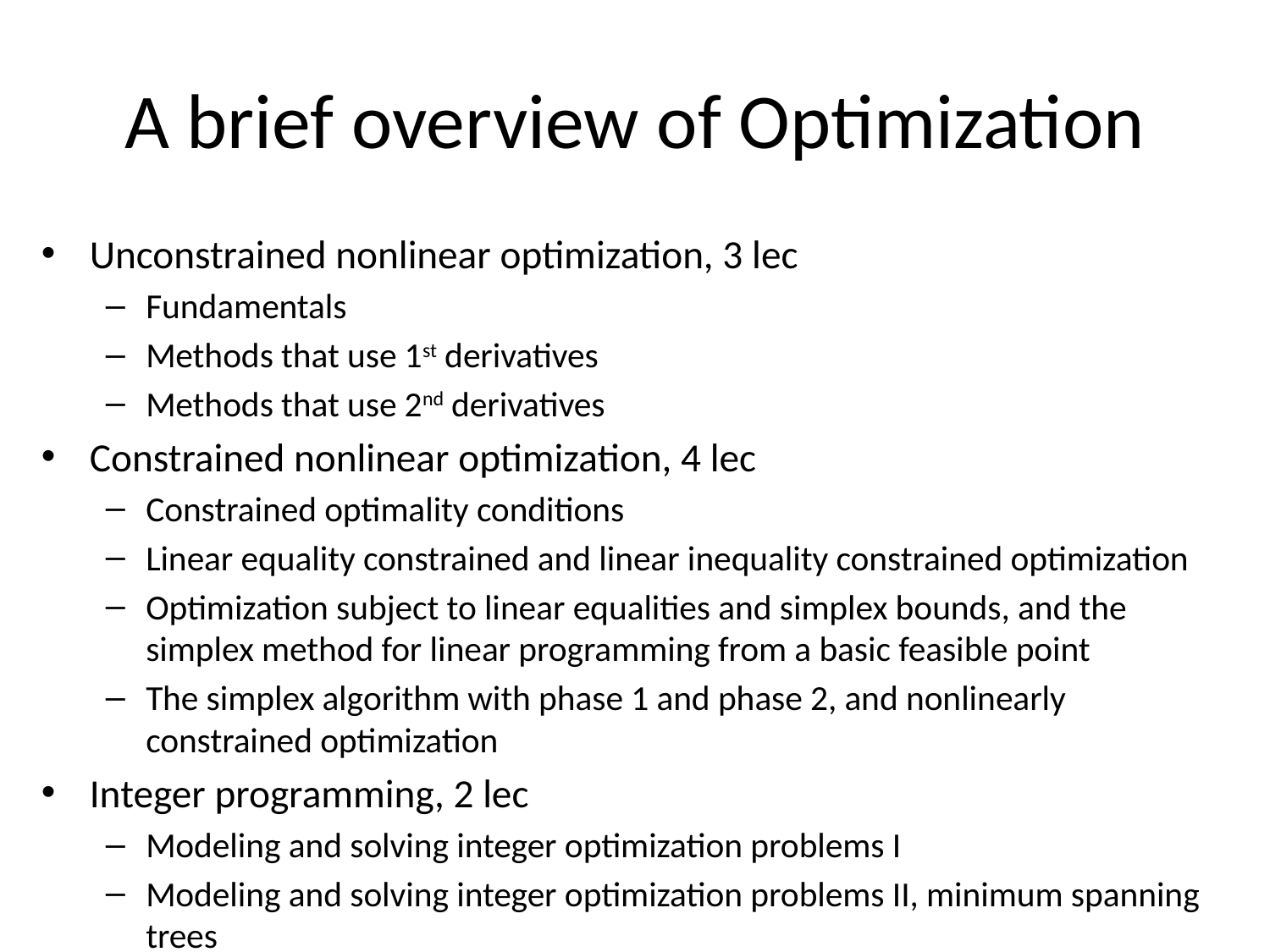

# A brief overview of Optimization
Unconstrained nonlinear optimization, 3 lec
Fundamentals
Methods that use 1st derivatives
Methods that use 2nd derivatives
Constrained nonlinear optimization, 4 lec
Constrained optimality conditions
Linear equality constrained and linear inequality constrained optimization
Optimization subject to linear equalities and simplex bounds, and the simplex method for linear programming from a basic feasible point
The simplex algorithm with phase 1 and phase 2, and nonlinearly constrained optimization
Integer programming, 2 lec
Modeling and solving integer optimization problems I
Modeling and solving integer optimization problems II, minimum spanning trees